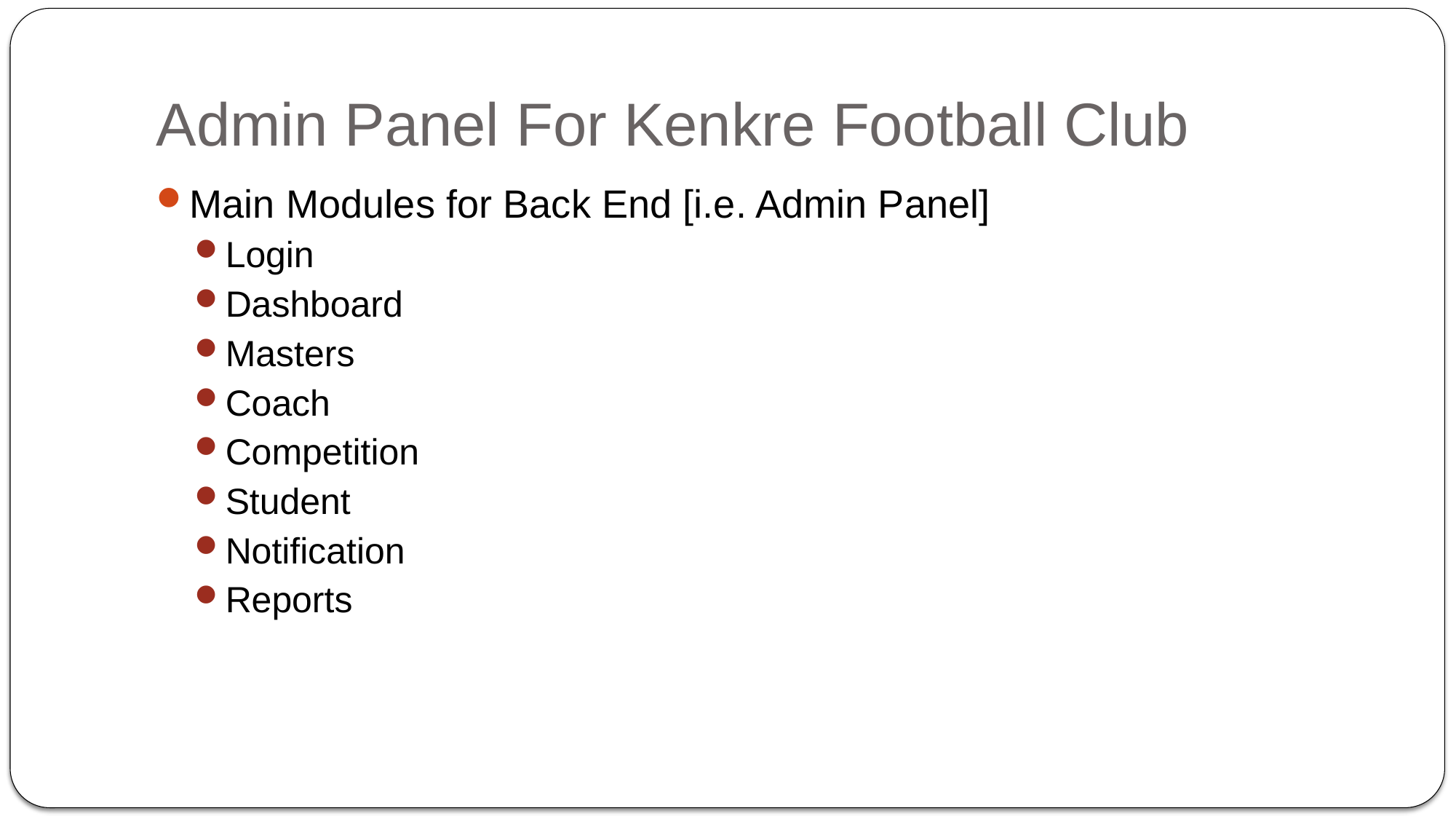

# Admin Panel For Kenkre Football Club
Main Modules for Back End [i.e. Admin Panel]
Login
Dashboard
Masters
Coach
Competition
Student
Notification
Reports